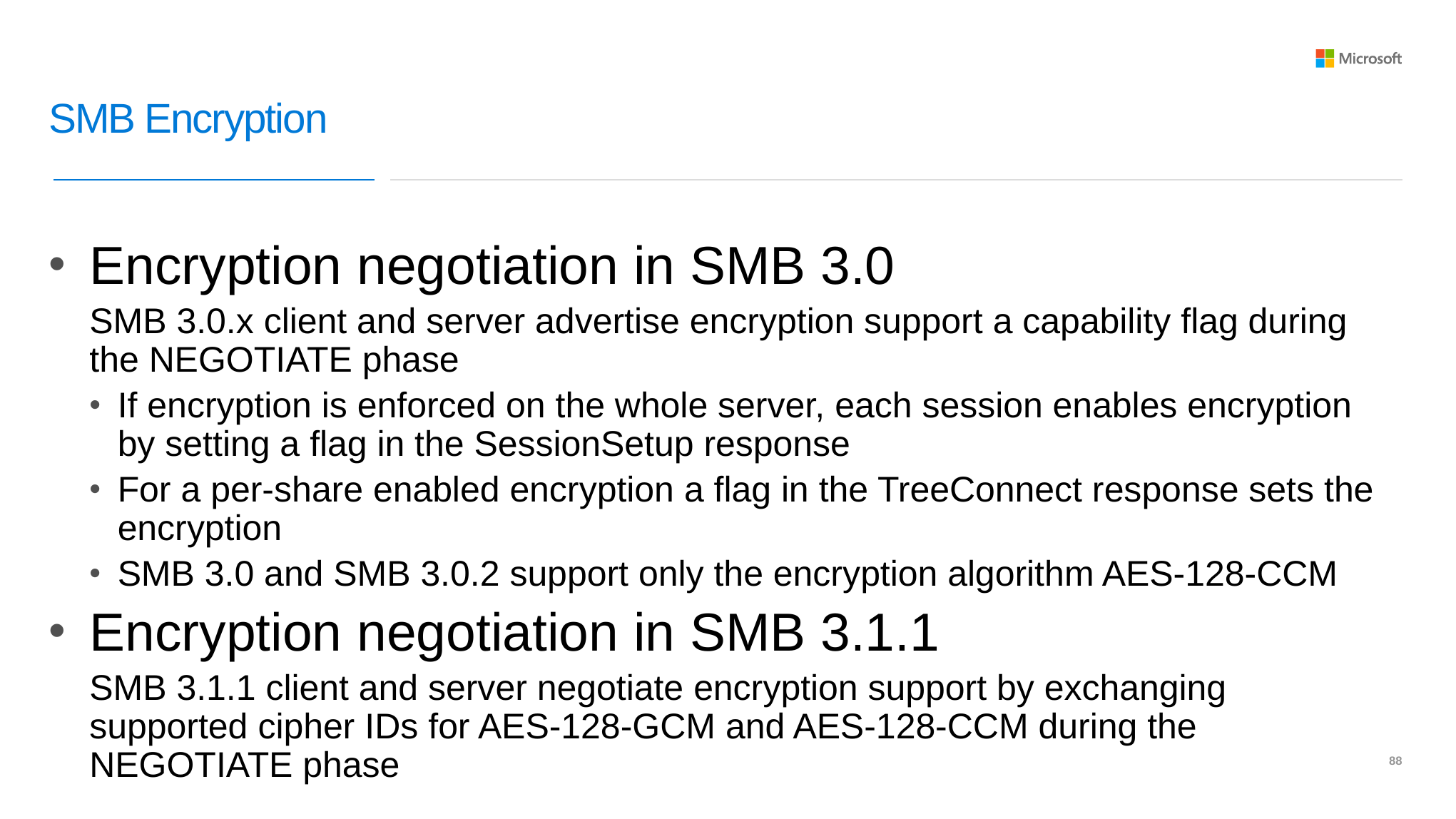

# SMB Encryption
Encryption negotiation in SMB 3.0
SMB 3.0.x client and server advertise encryption support a capability flag during the NEGOTIATE phase
If encryption is enforced on the whole server, each session enables encryption by setting a flag in the SessionSetup response
For a per-share enabled encryption a flag in the TreeConnect response sets the encryption
SMB 3.0 and SMB 3.0.2 support only the encryption algorithm AES-128-CCM
Encryption negotiation in SMB 3.1.1
SMB 3.1.1 client and server negotiate encryption support by exchanging supported cipher IDs for AES-128-GCM and AES-128-CCM during the NEGOTIATE phase
88